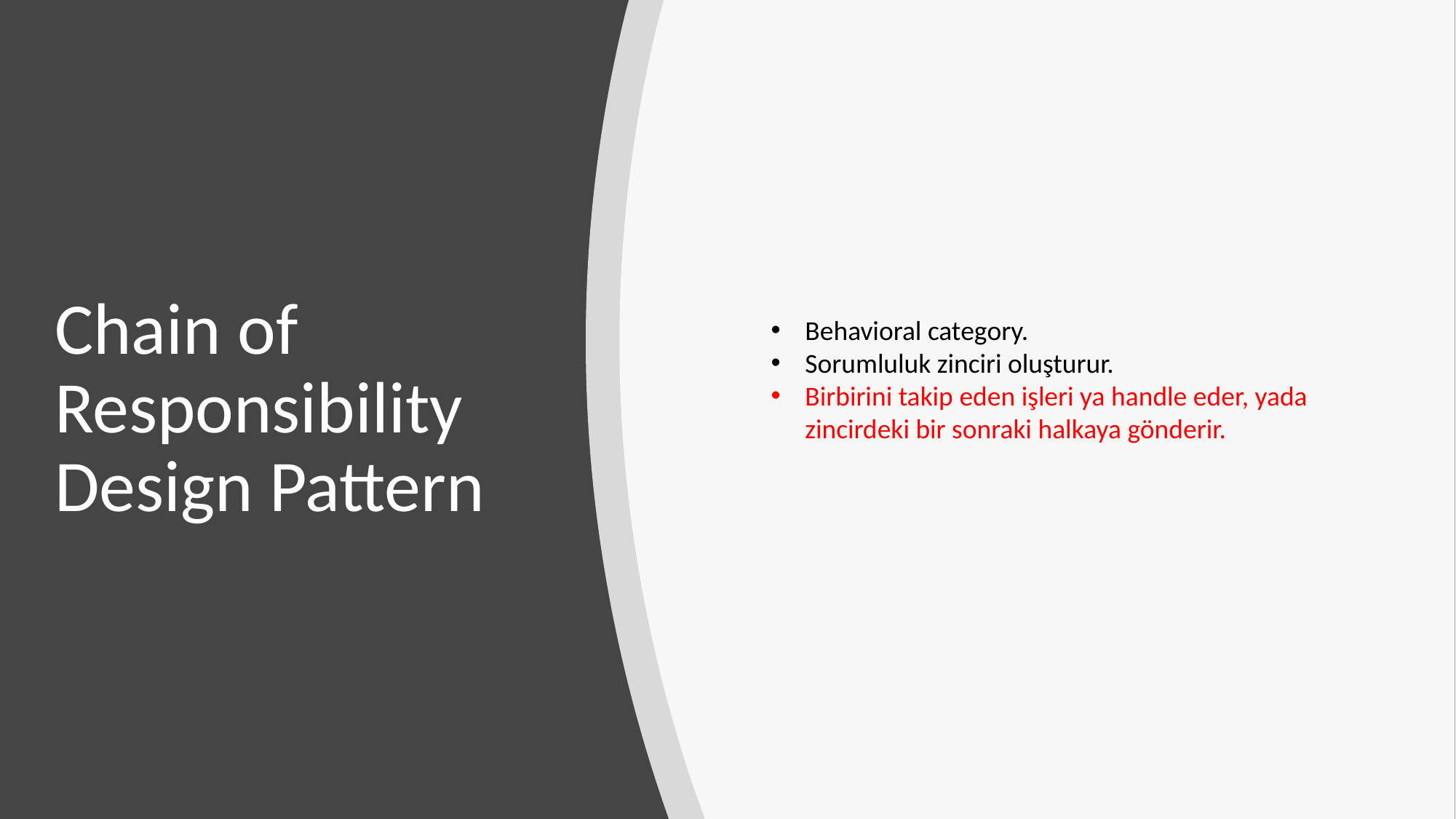

# Chain of Responsibility Design Pattern
Behavioral category.
Sorumluluk zinciri oluşturur.
Birbirini takip eden işleri ya handle eder, yada zincirdeki bir sonraki halkaya gönderir.